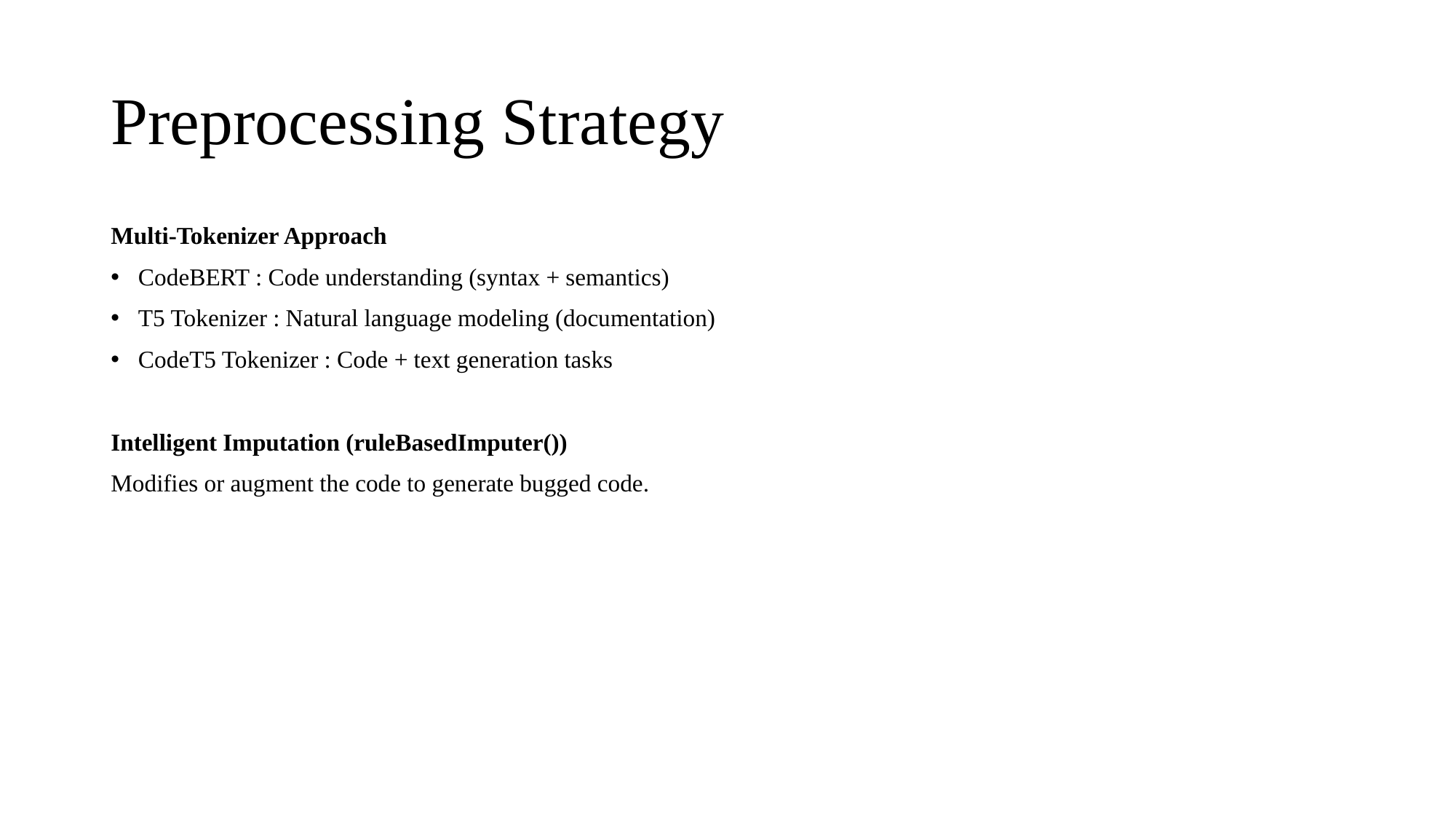

# Preprocessing Strategy
Multi-Tokenizer Approach
CodeBERT : Code understanding (syntax + semantics)
T5 Tokenizer : Natural language modeling (documentation)
CodeT5 Tokenizer : Code + text generation tasks

Intelligent Imputation (ruleBasedImputer())
Modifies or augment the code to generate bugged code.